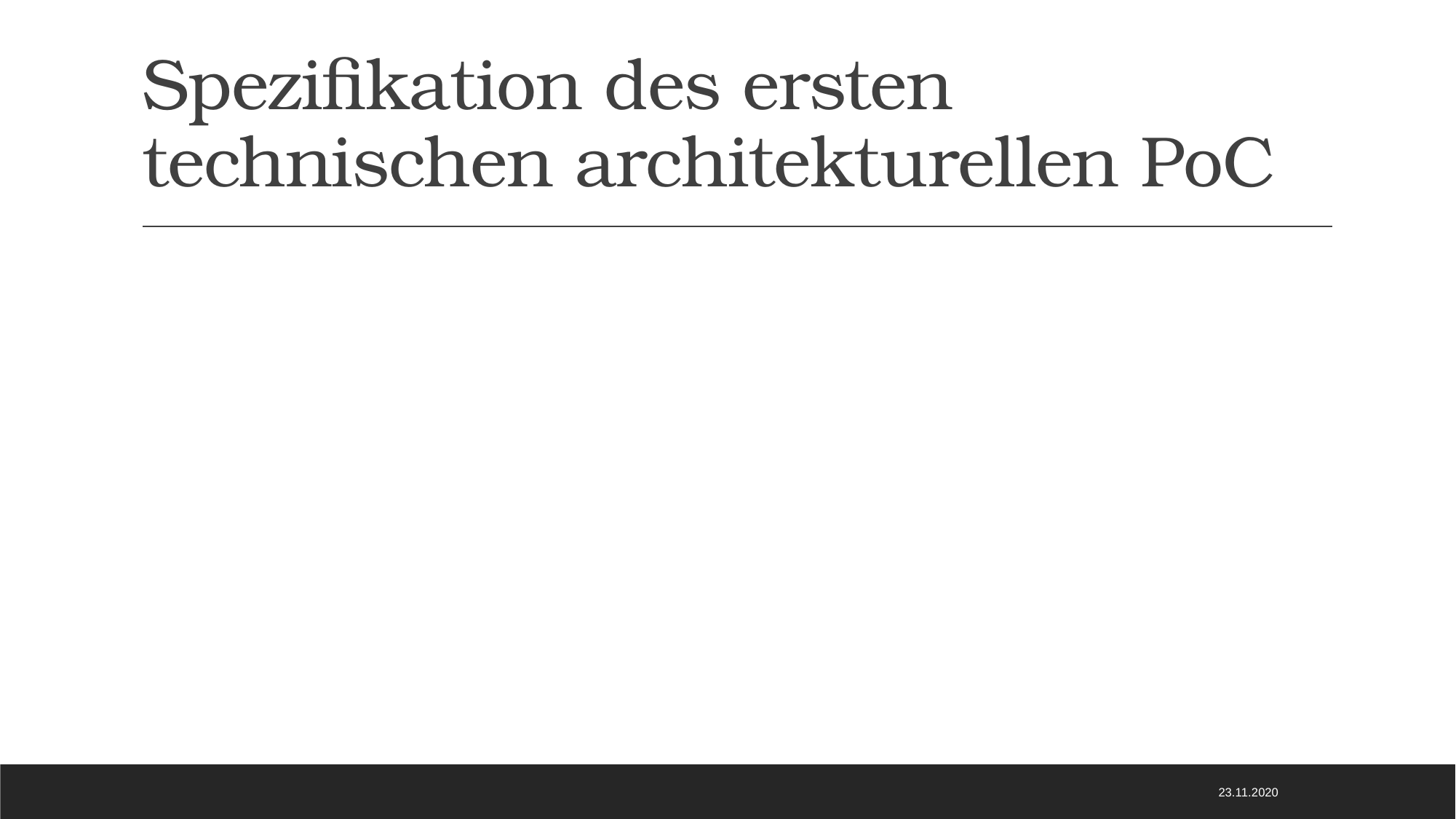

# Spezifikation des ersten technischen architekturellen PoC
23.11.2020